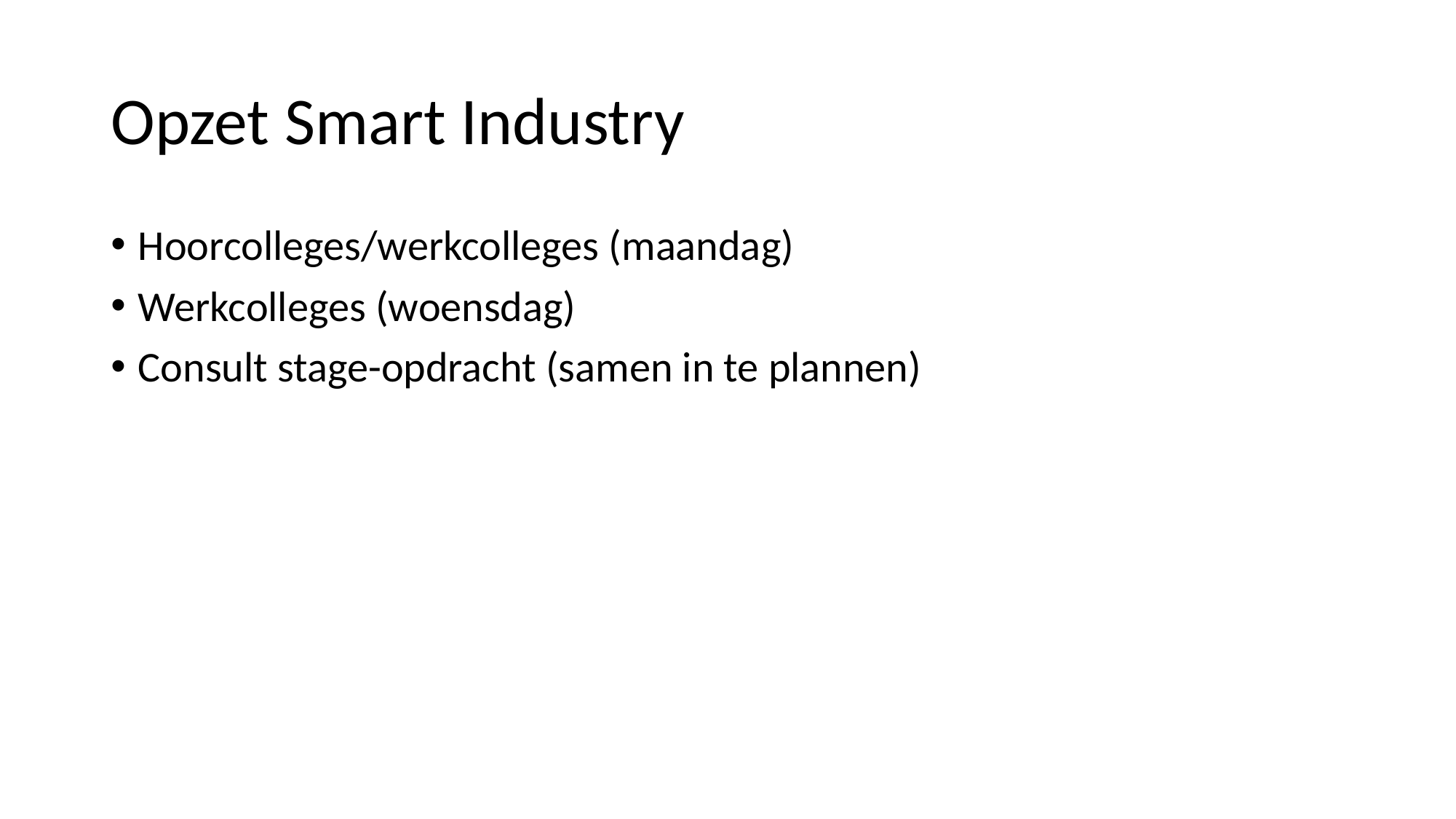

# Opzet Smart Industry
Hoorcolleges/werkcolleges (maandag)
Werkcolleges (woensdag)
Consult stage-opdracht (samen in te plannen)